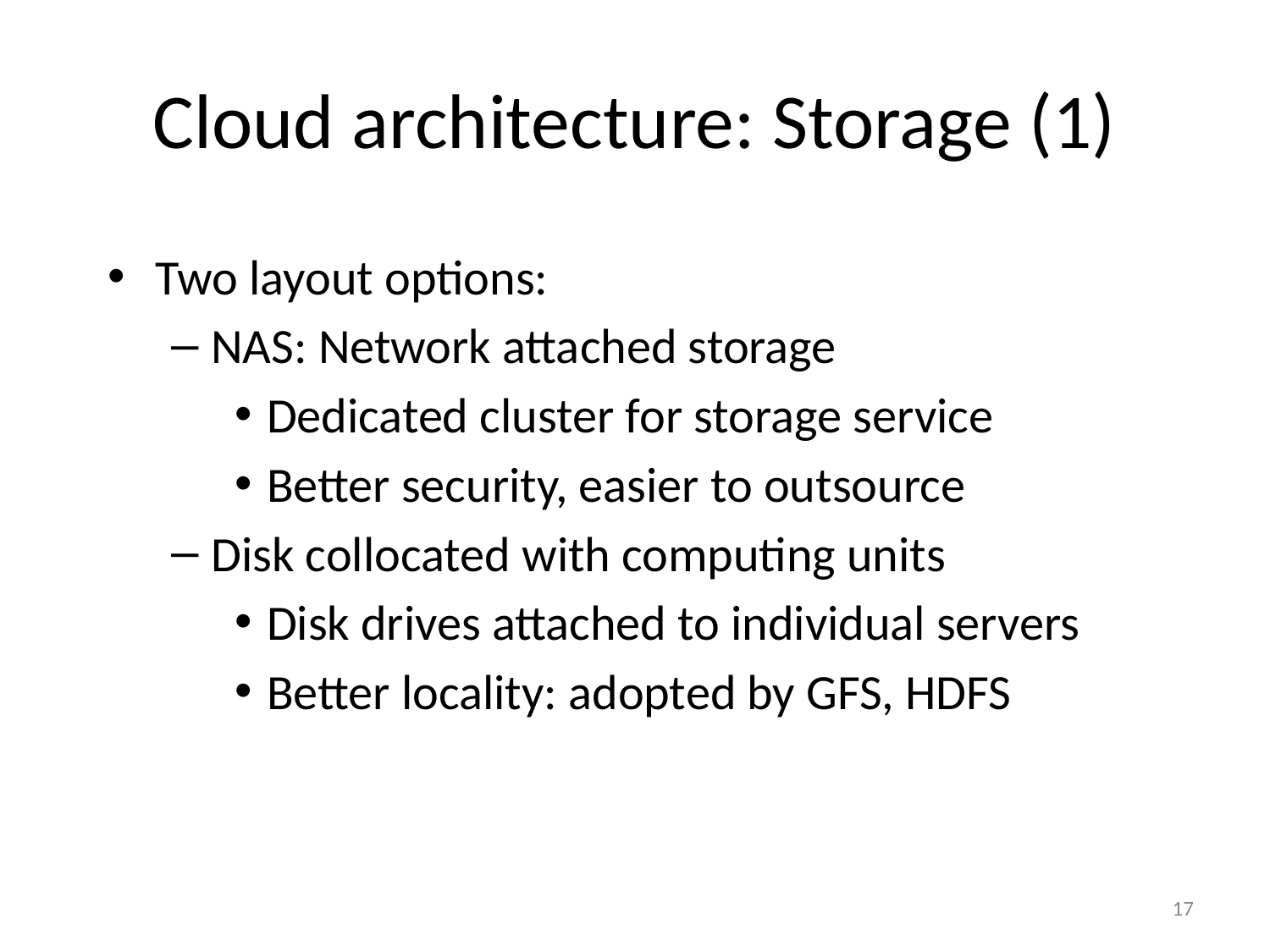

# Cloud architecture: Storage (1)
Two layout options:
NAS: Network attached storage
Dedicated cluster for storage service
Better security, easier to outsource
Disk collocated with computing units
Disk drives attached to individual servers
Better locality: adopted by GFS, HDFS
17